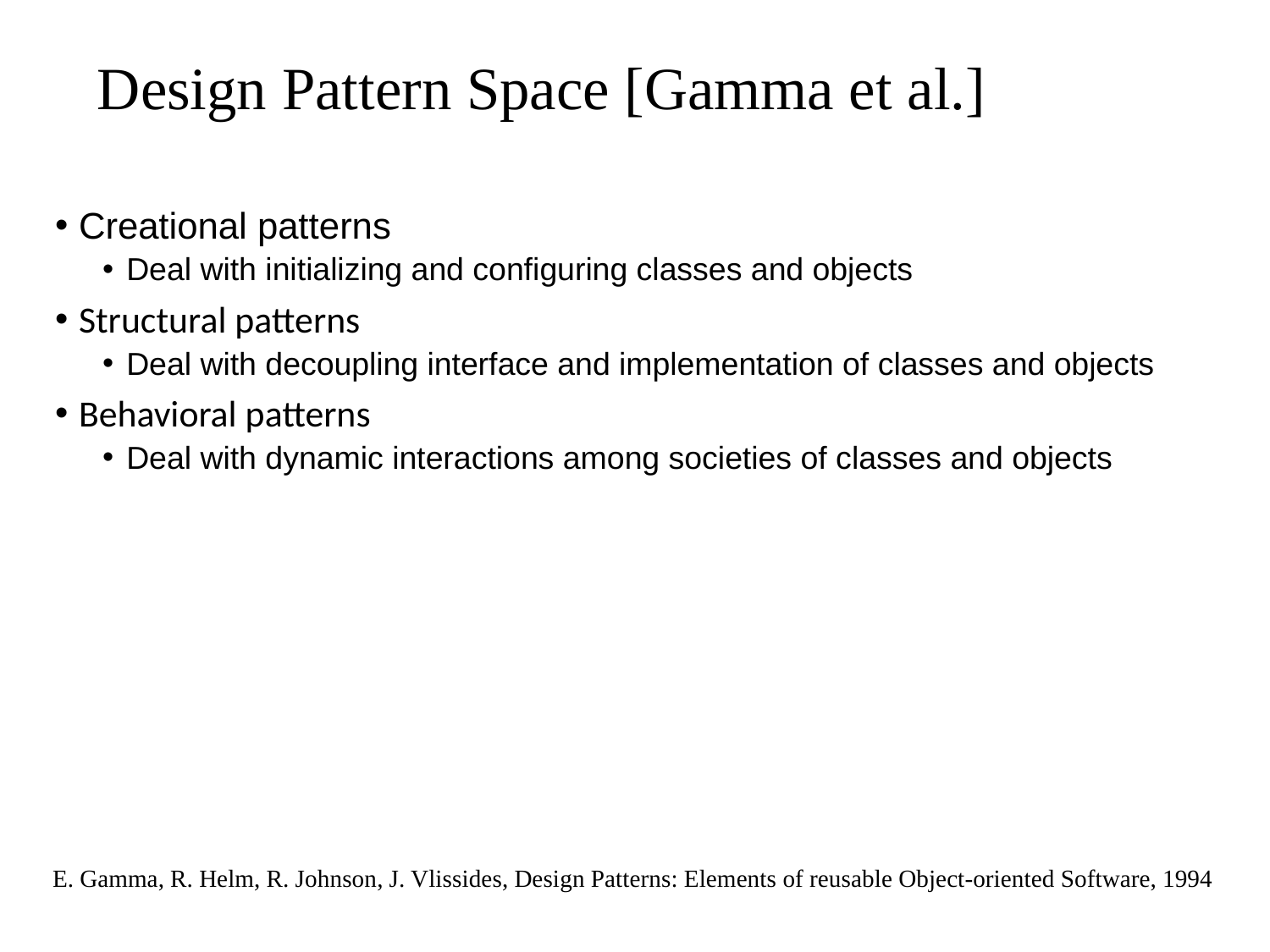

# Design Pattern Space [Gamma et al.]
Creational patterns
Deal with initializing and configuring classes and objects
Structural patterns
Deal with decoupling interface and implementation of classes and objects
Behavioral patterns
Deal with dynamic interactions among societies of classes and objects
E. Gamma, R. Helm, R. Johnson, J. Vlissides, Design Patterns: Elements of reusable Object-oriented Software, 1994